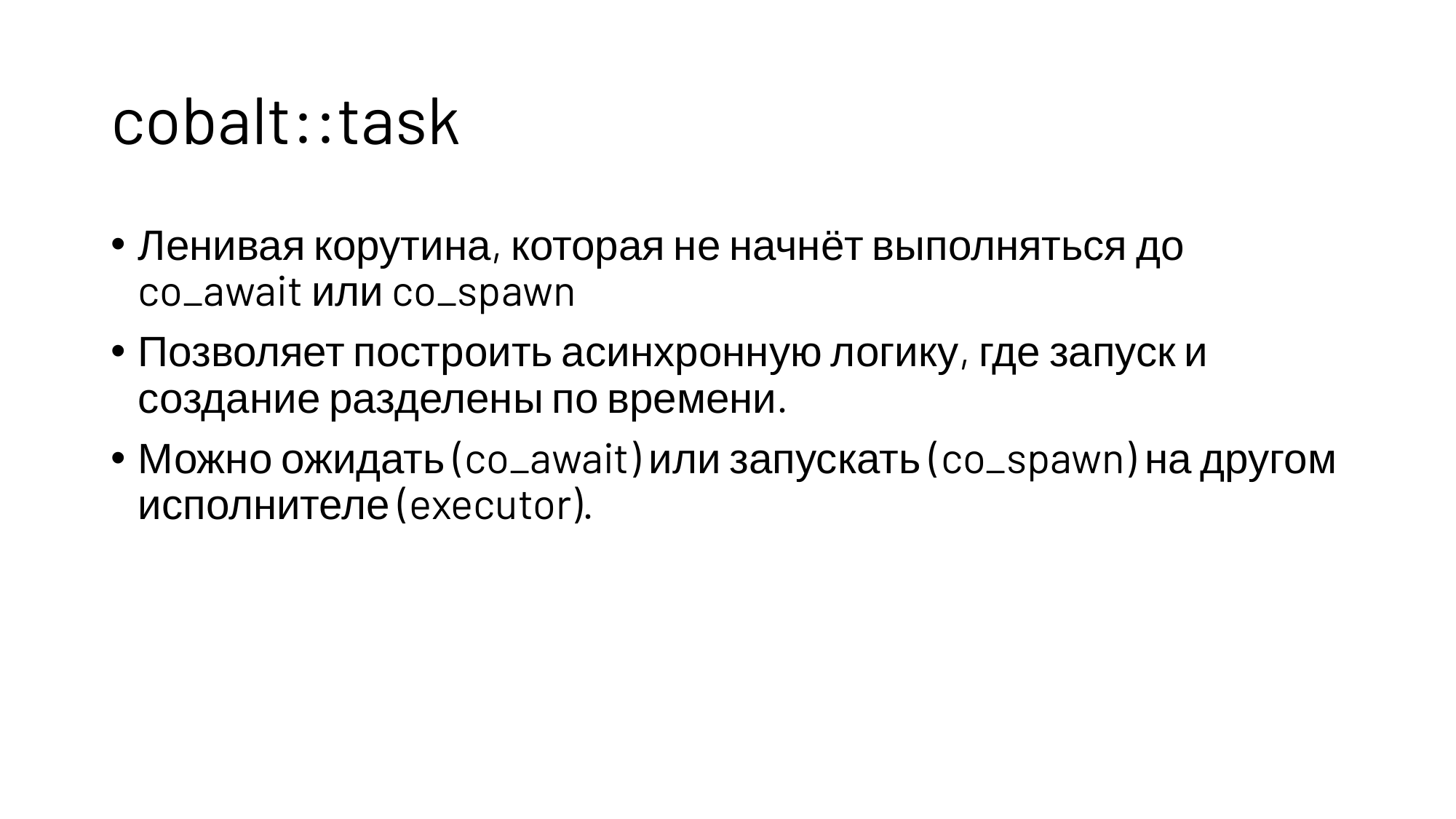

# cobalt::task
Ленивая корутина, которая не начнёт выполняться до co_await или co_spawn
Позволяет построить асинхронную логику, где запуск и создание разделены по времени.
Можно ожидать (co_await) или запускать (co_spawn) на другом исполнителе (executor).